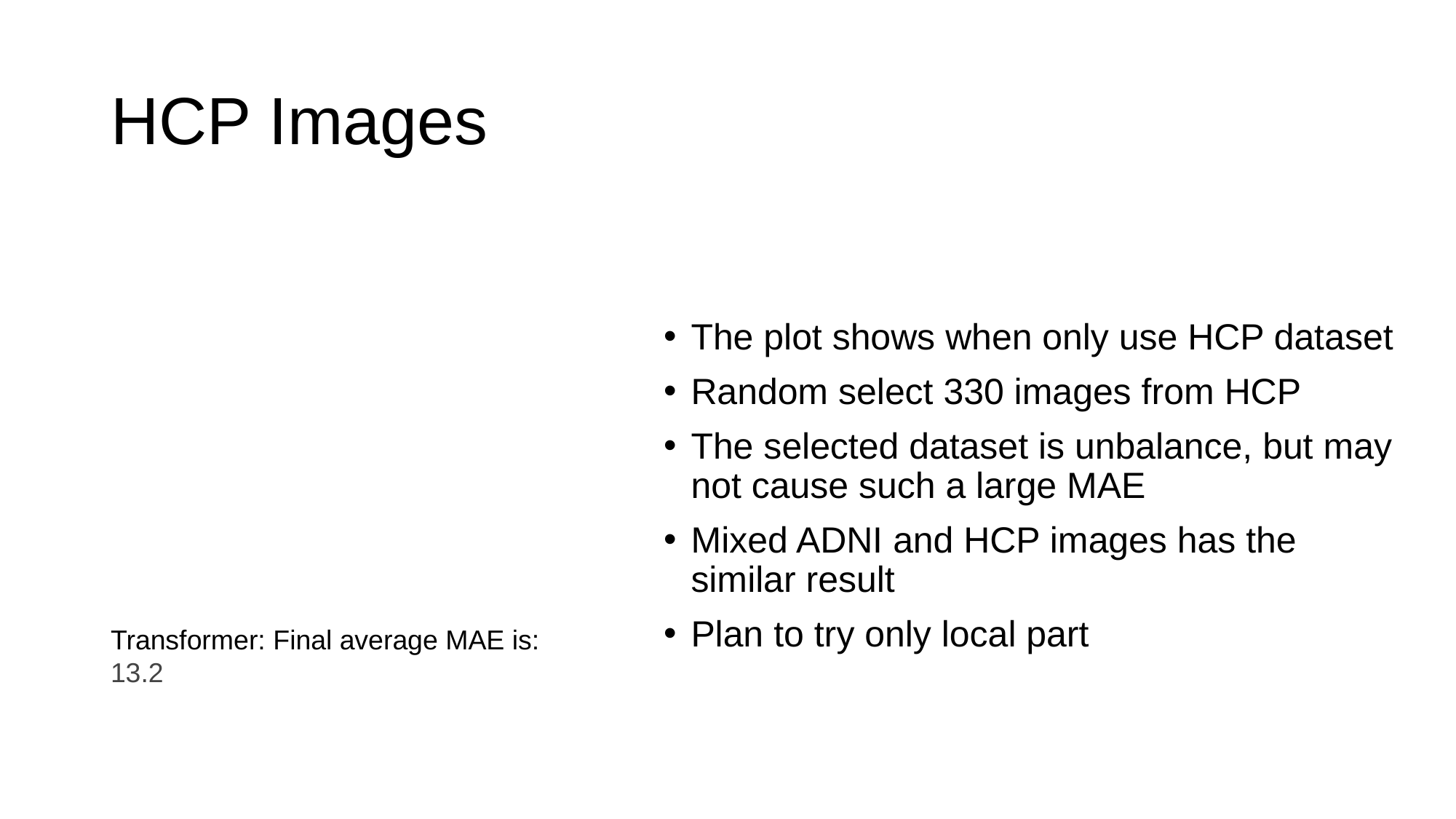

# HCP Images
The plot shows when only use HCP dataset
Random select 330 images from HCP
The selected dataset is unbalance, but may not cause such a large MAE
Mixed ADNI and HCP images has the similar result
Plan to try only local part
Transformer: Final average MAE is:  13.2